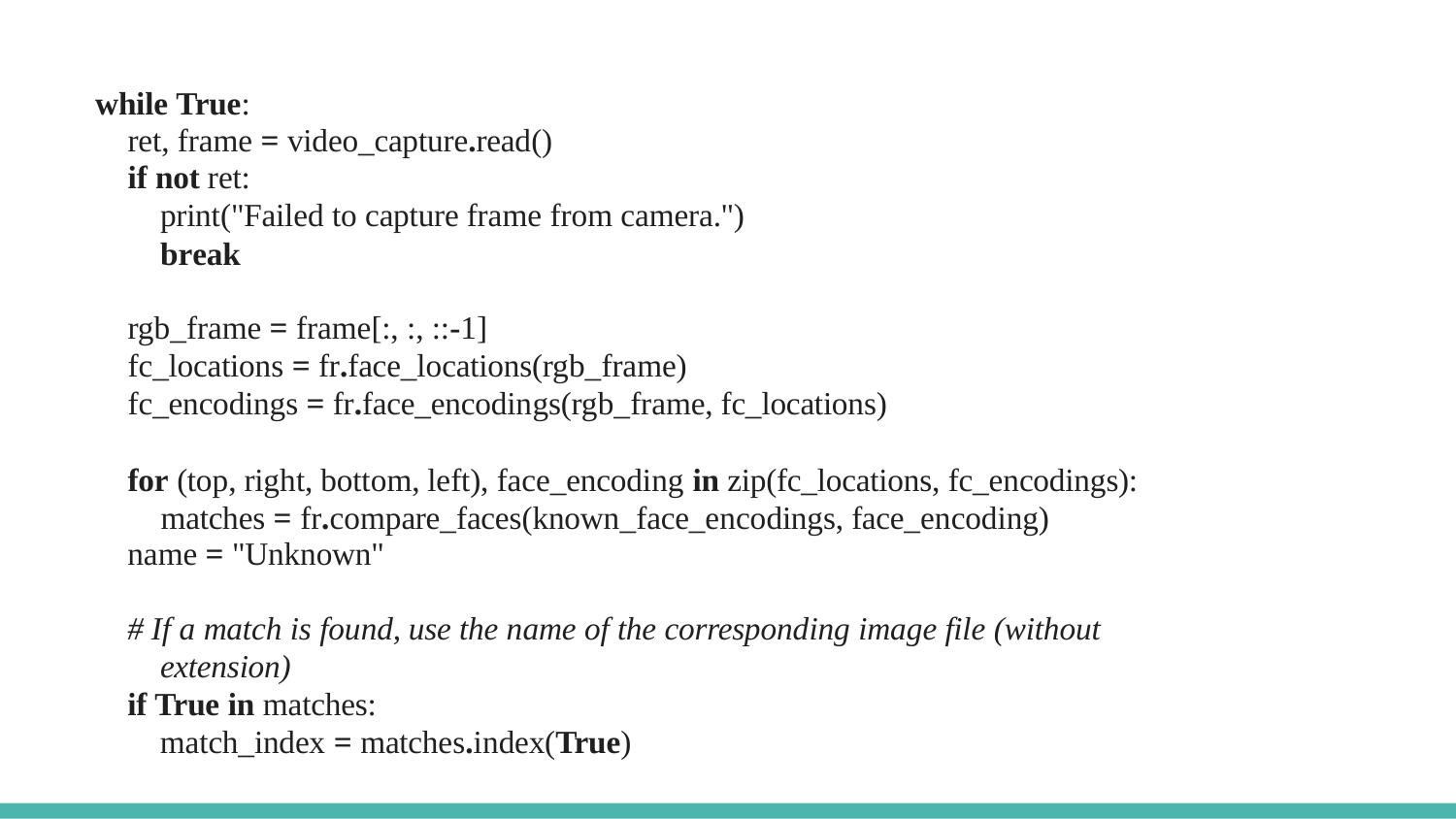

while True:
ret, frame = video_capture.read()
if not ret:
print("Failed to capture frame from camera.")
break

rgb_frame = frame[:, :, ::-1]
fc_locations = fr.face_locations(rgb_frame)
fc_encodings = fr.face_encodings(rgb_frame, fc_locations)

for (top, right, bottom, left), face_encoding in zip(fc_locations, fc_encodings): matches = fr.compare_faces(known_face_encodings, face_encoding)
name = "Unknown"

# If a match is found, use the name of the corresponding image file (without extension)
if True in matches:
match_index = matches.index(True)